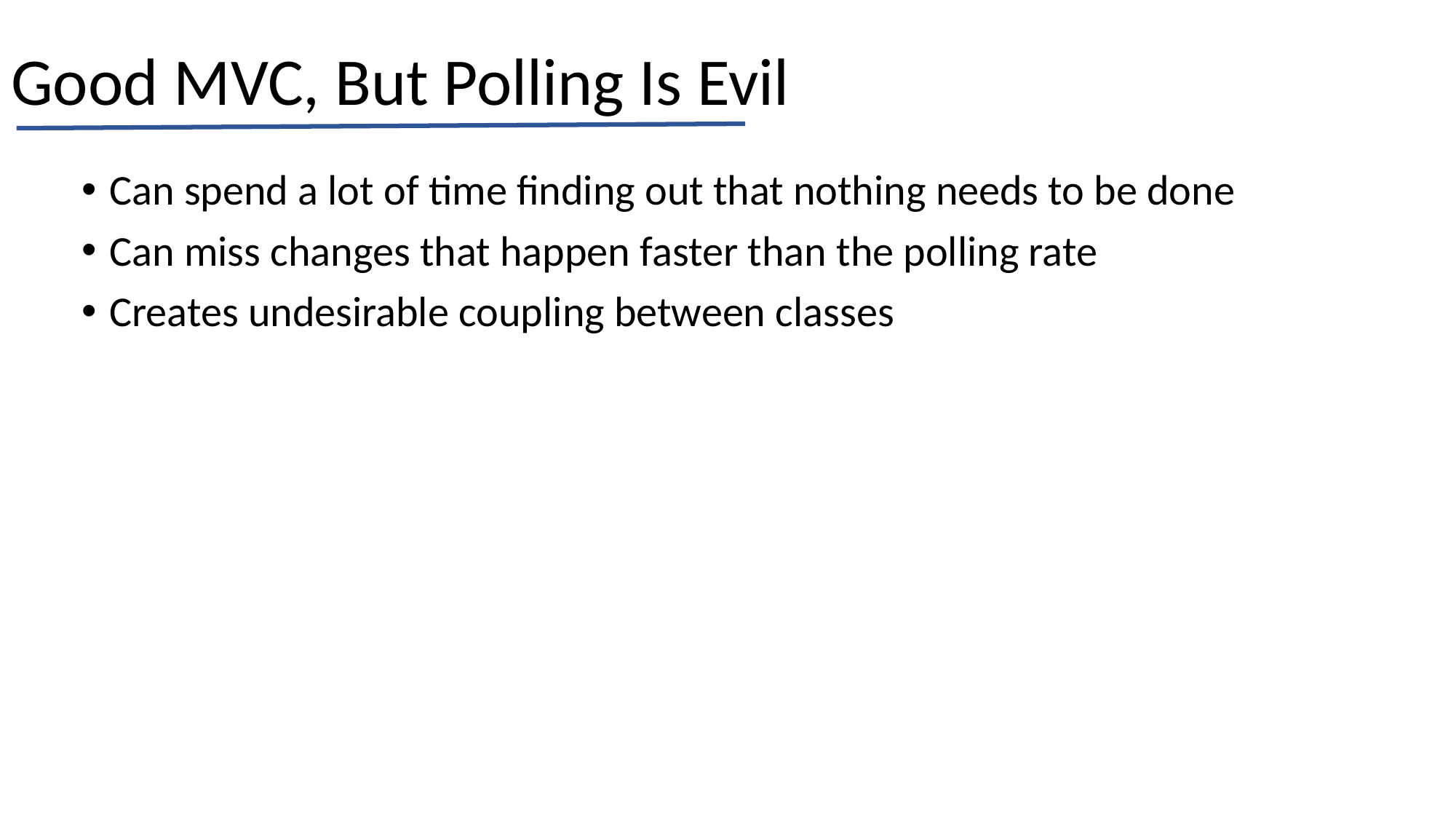

# Good MVC, But Polling Is Evil
Can spend a lot of time finding out that nothing needs to be done
Can miss changes that happen faster than the polling rate
Creates undesirable coupling between classes